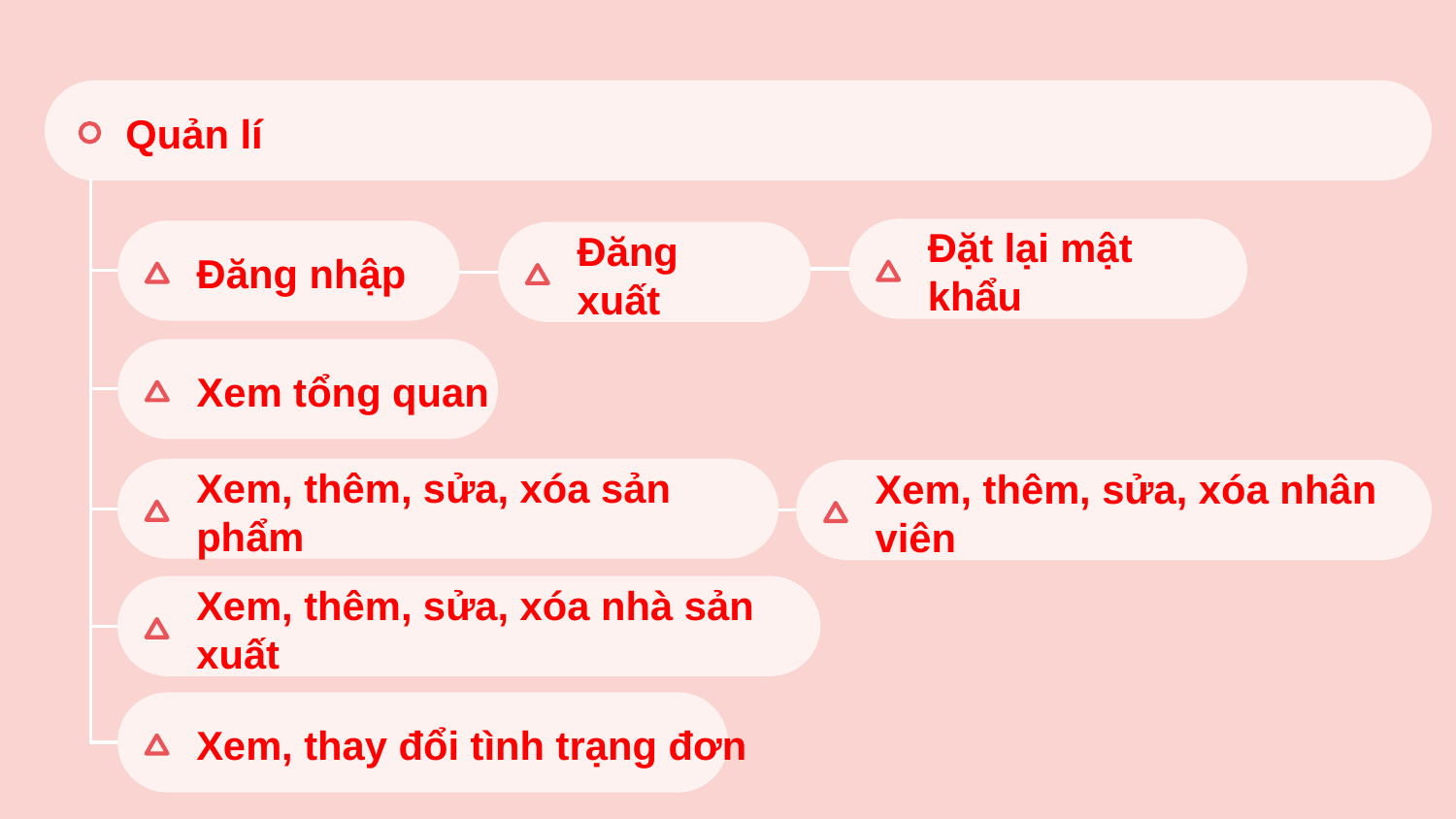

Quản lí

Đăng nhập

Đặt lại mật khẩu

Đăng xuất

Xem tổng quan

Xem, thêm, sửa, xóa sản phẩm

Xem, thêm, sửa, xóa nhân viên

Xem, thêm, sửa, xóa nhà sản xuất

Xem, thay đổi tình trạng đơn